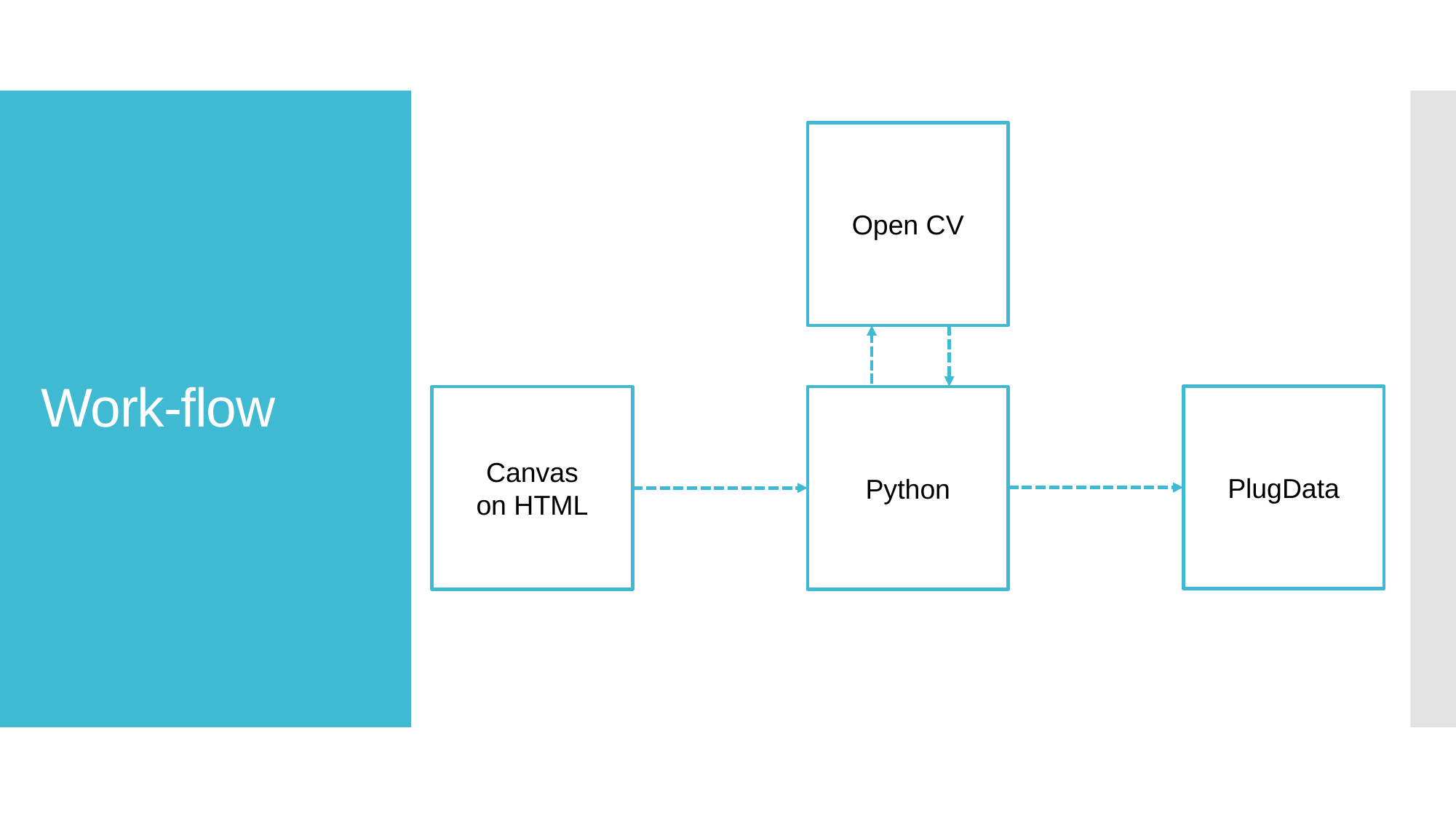

Open CV
# Work-flow
PlugData
Canvas
on HTML
Python